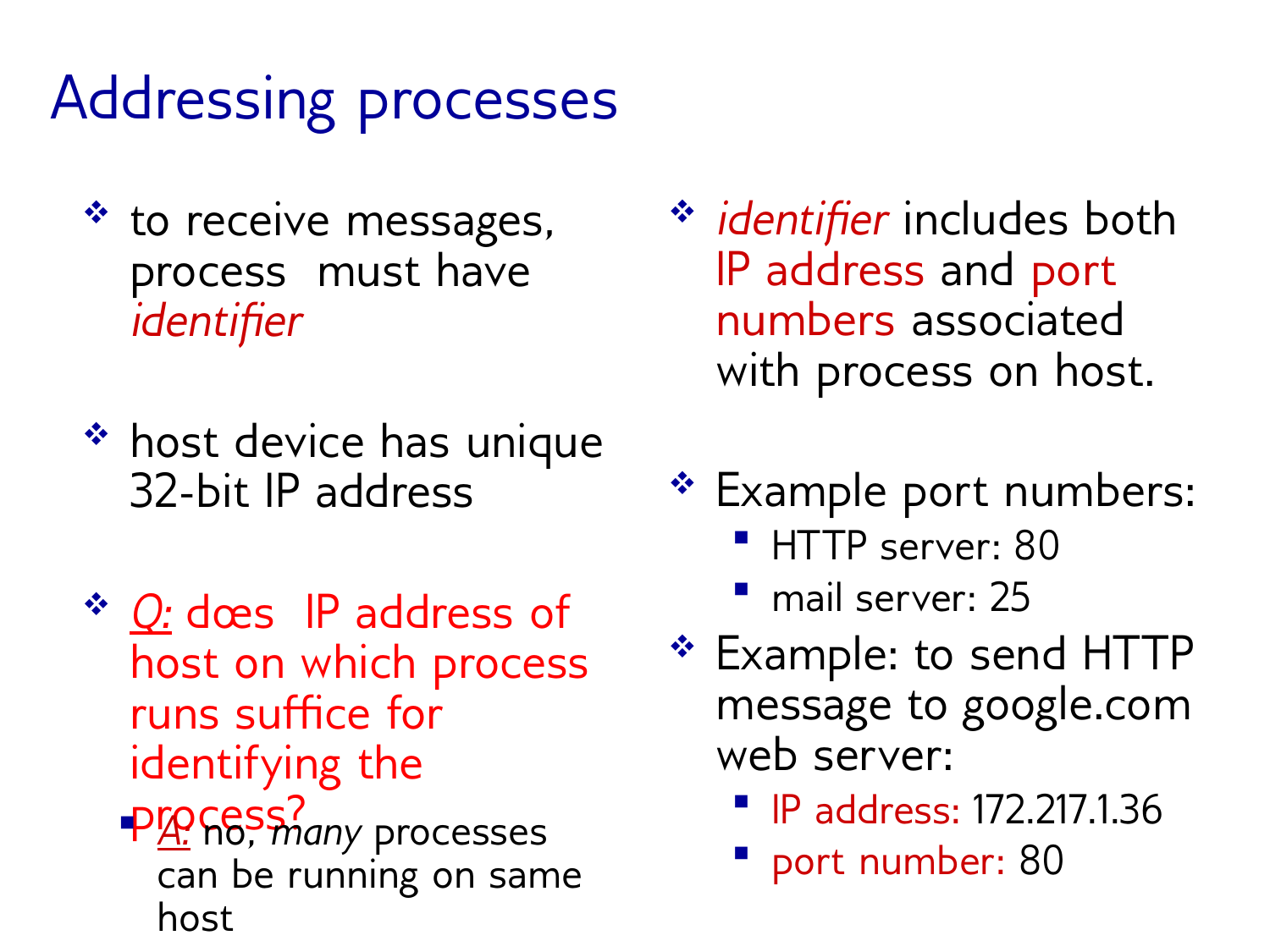

# Addressing processes
identifier includes both IP address and port numbers associated with process on host.

Example port numbers:
HTTP server: 80
mail server: 25
Example: to send HTTP message to google.com web server:
IP address: 172.217.1.36
port number: 80
to receive messages, process  must have identifier

host device has unique 32-bit IP address

Q: does  IP address of host on which process runs suffice for identifying the process?
A: no, many processes can be running on same host